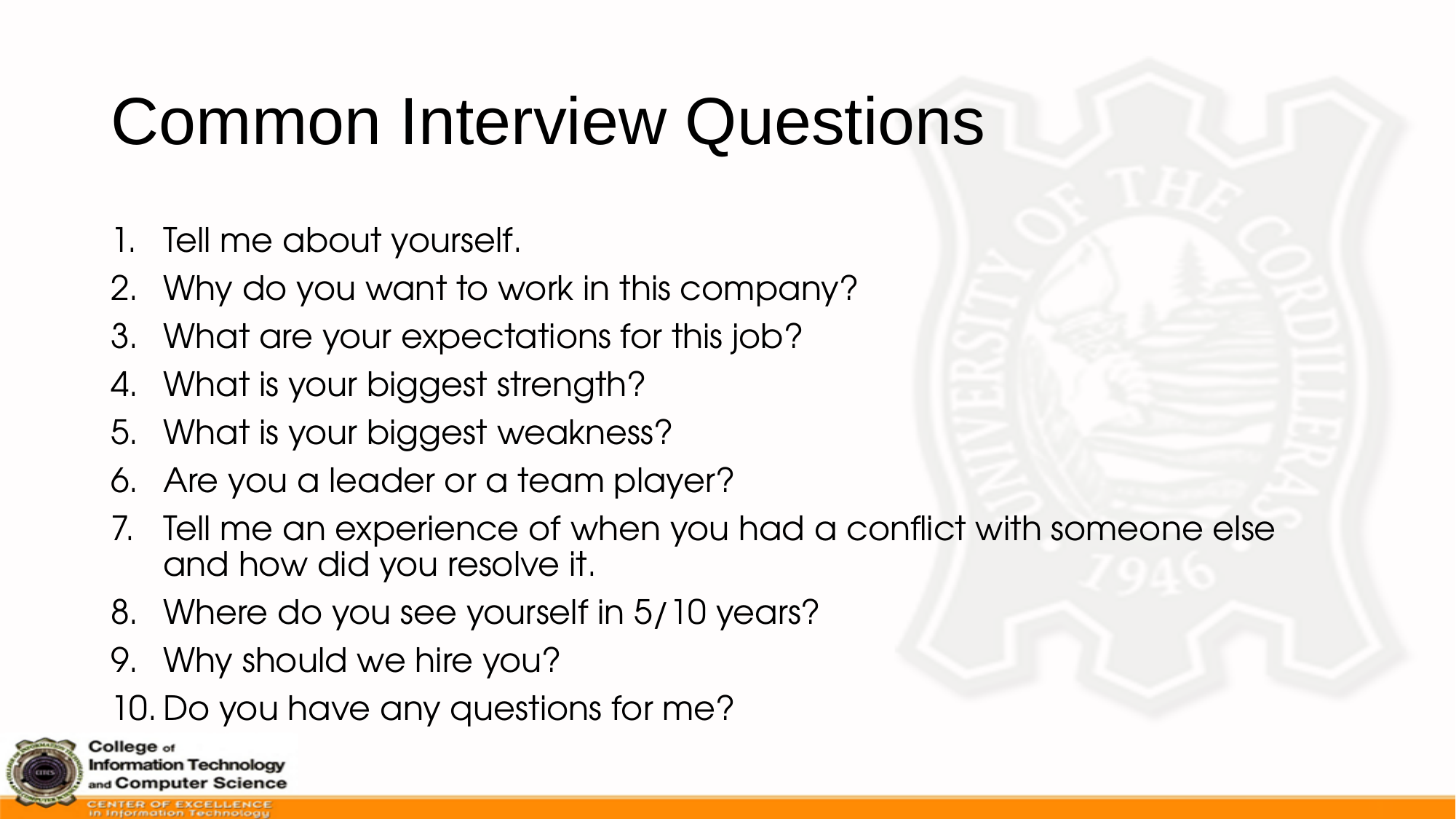

# Common Interview Questions
Tell me about yourself.
Why do you want to work in this company?
What are your expectations for this job?
What is your biggest strength?
What is your biggest weakness?
Are you a leader or a team player?
Tell me an experience of when you had a conflict with someone else and how did you resolve it.
Where do you see yourself in 5/10 years?
Why should we hire you?
Do you have any questions for me?